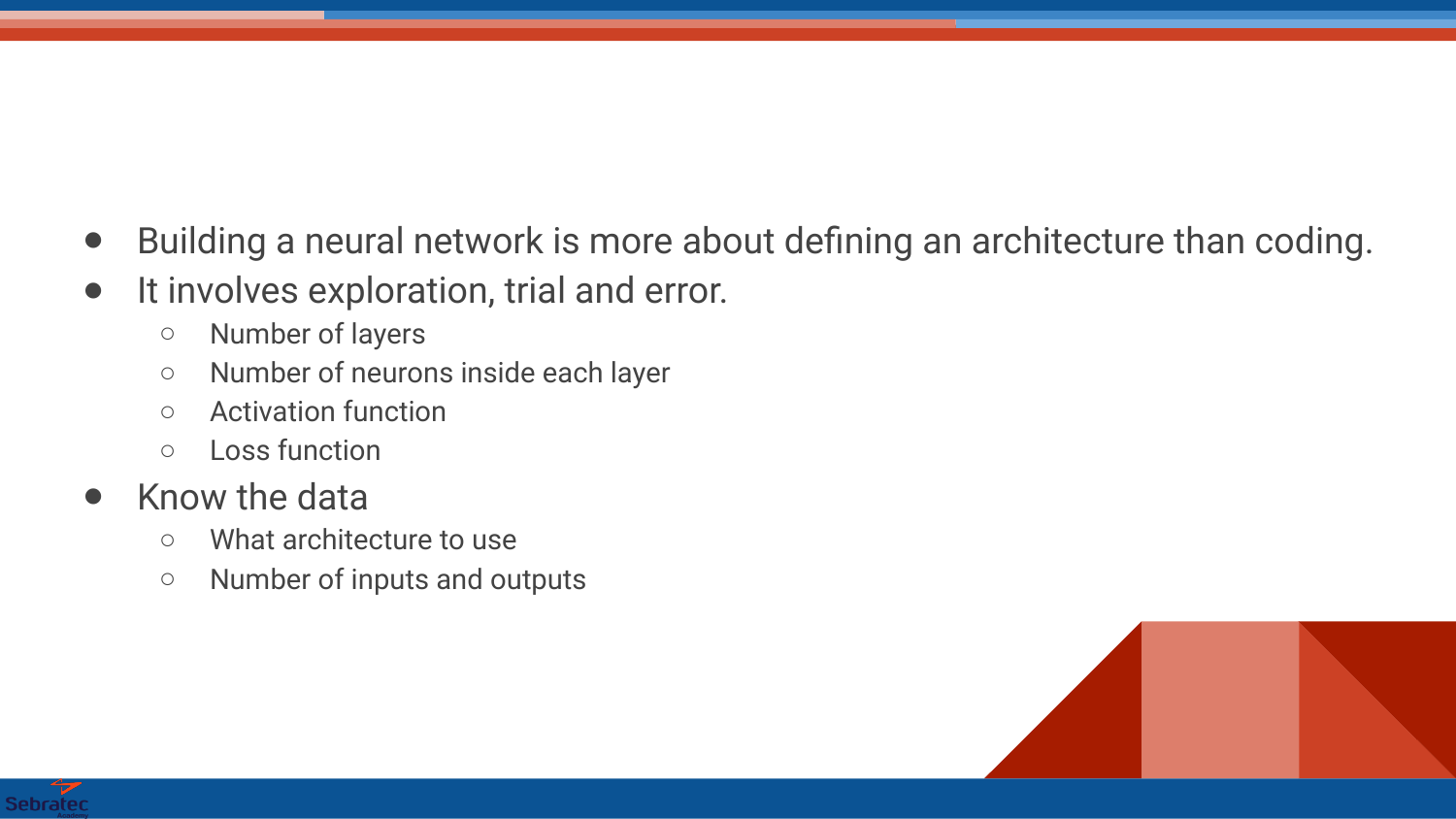

#
Building a neural network is more about defining an architecture than coding.
It involves exploration, trial and error.
Number of layers
Number of neurons inside each layer
Activation function
Loss function
Know the data
What architecture to use
Number of inputs and outputs